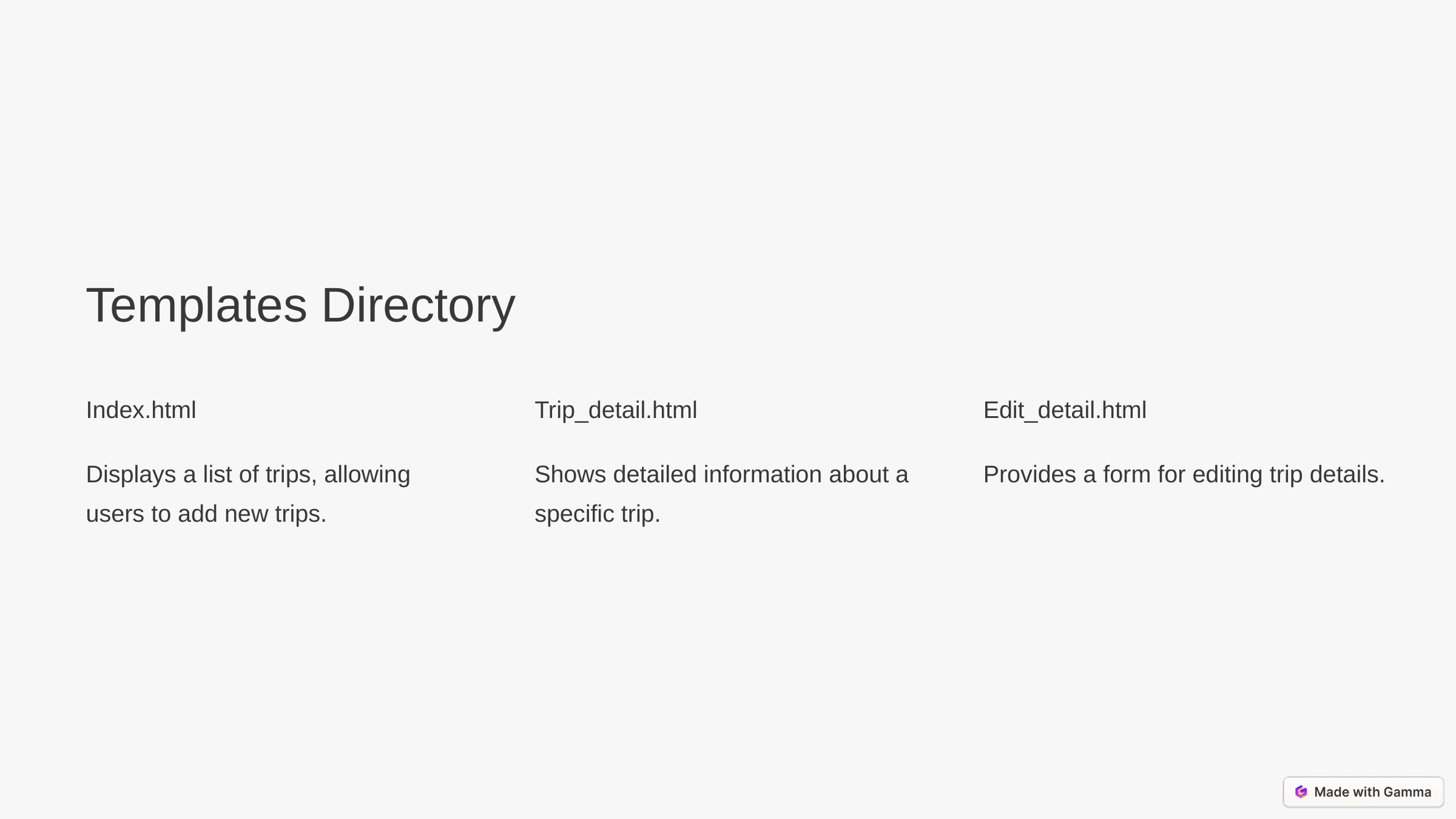

Templates Directory
Index.html
Trip_detail.html
Edit_detail.html
Displays a list of trips, allowing users to add new trips.
Shows detailed information about a specific trip.
Provides a form for editing trip details.